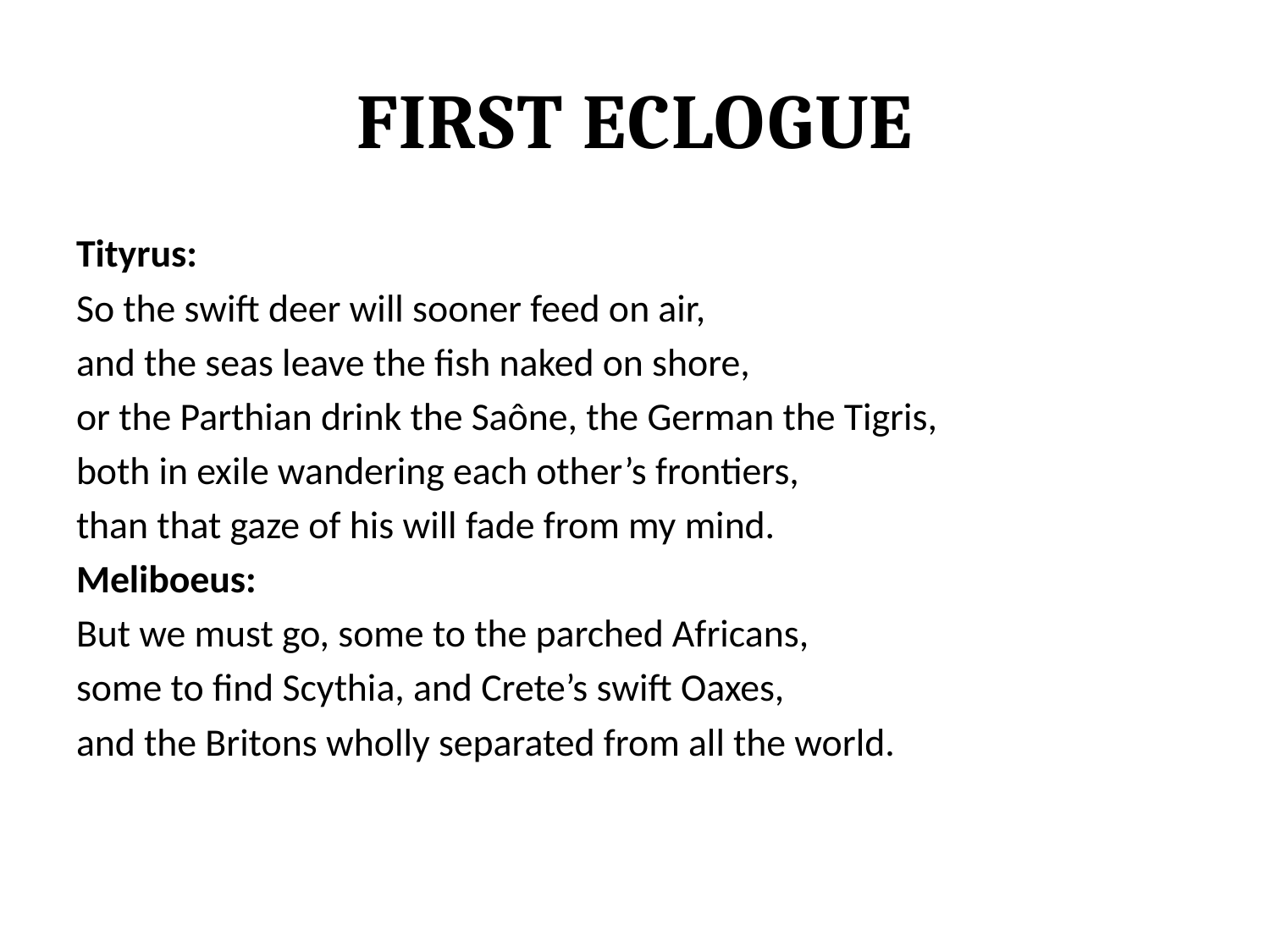

# First Eclogue
Tityrus:
So the swift deer will sooner feed on air,
and the seas leave the fish naked on shore,
or the Parthian drink the Saône, the German the Tigris,
both in exile wandering each other’s frontiers,
than that gaze of his will fade from my mind.
Meliboeus:
But we must go, some to the parched Africans,
some to find Scythia, and Crete’s swift Oaxes,
and the Britons wholly separated from all the world.